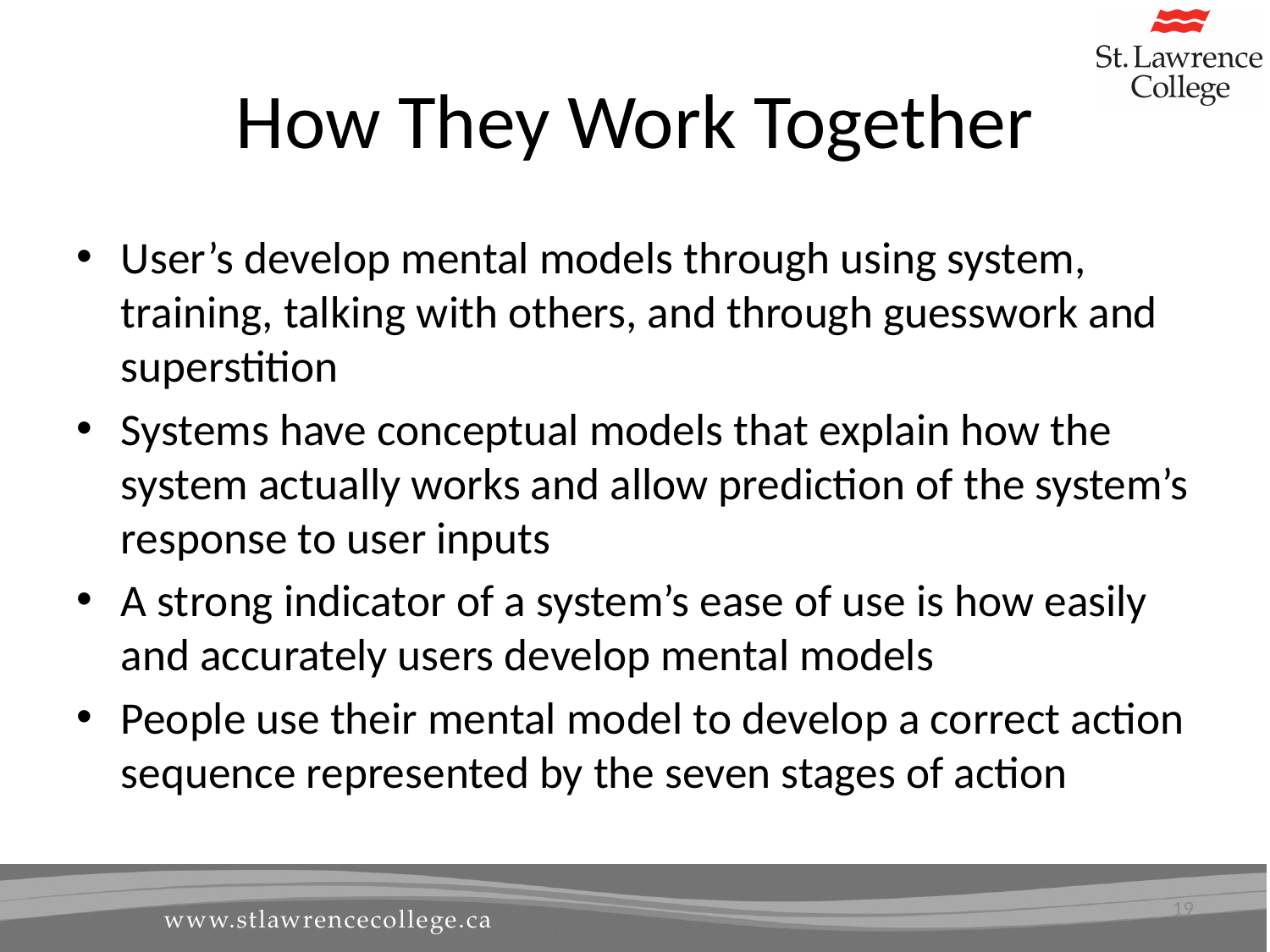

# How They Work Together
User’s develop mental models through using system, training, talking with others, and through guesswork and superstition
Systems have conceptual models that explain how the system actually works and allow prediction of the system’s response to user inputs
A strong indicator of a system’s ease of use is how easily and accurately users develop mental models
People use their mental model to develop a correct action sequence represented by the seven stages of action
19